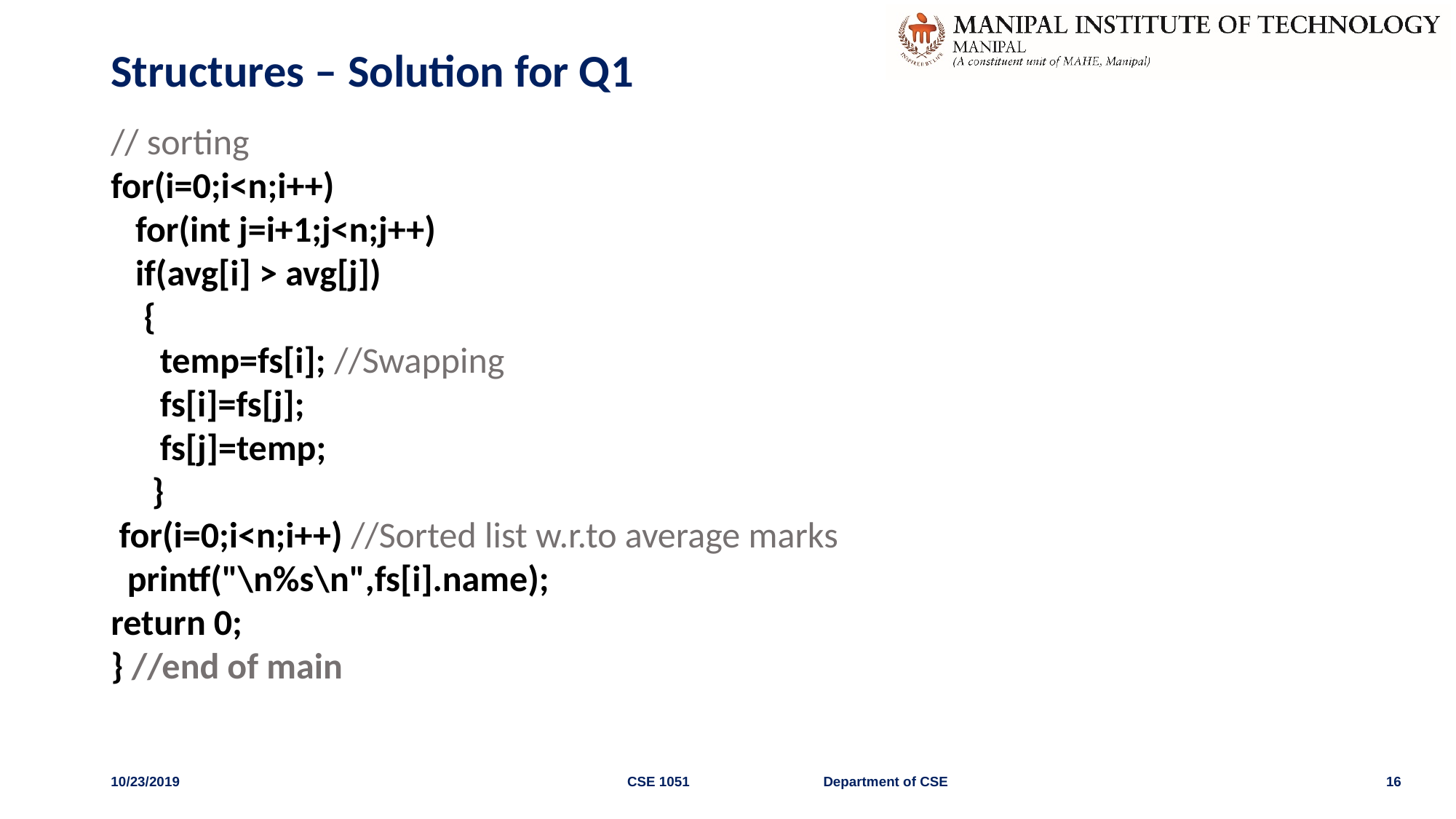

# Structures – Solution for Q1
// sorting
for(i=0;i<n;i++)
   for(int j=i+1;j<n;j++)
   if(avg[i] > avg[j])
    {
      temp=fs[i]; //Swapping
      fs[i]=fs[j];
      fs[j]=temp;
     }
 for(i=0;i<n;i++) //Sorted list w.r.to average marks
  printf("\n%s\n",fs[i].name);
return 0;
} //end of main
10/23/2019
CSE 1051                                   Department of CSE
16